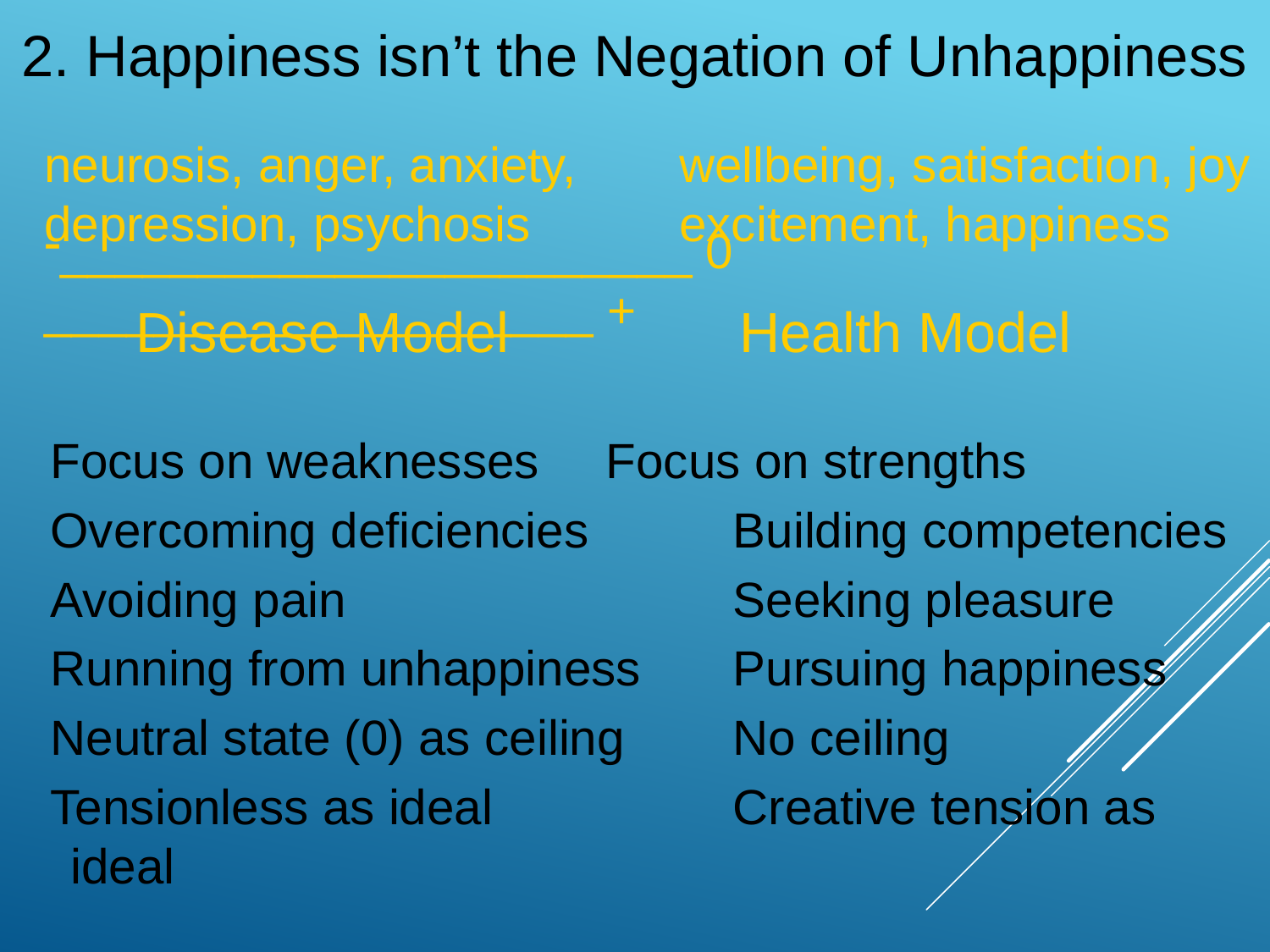

2. Happiness isn’t the Negation of Unhappiness
neurosis, anger, anxiety,	wellbeing, satisfaction, joy
depression, psychosis		excitement, happiness
_______________________ 0 ____________________ +
      Disease Model		    Health Model
  Focus on weaknesses	  Focus on strengths
  Overcoming deficiencies	  Building competencies
  Avoiding pain			  Seeking pleasure
  Running from unhappiness	  Pursuing happiness
  Neutral state (0) as ceiling	  No ceiling
  Tensionless as ideal		  Creative tension as ideal